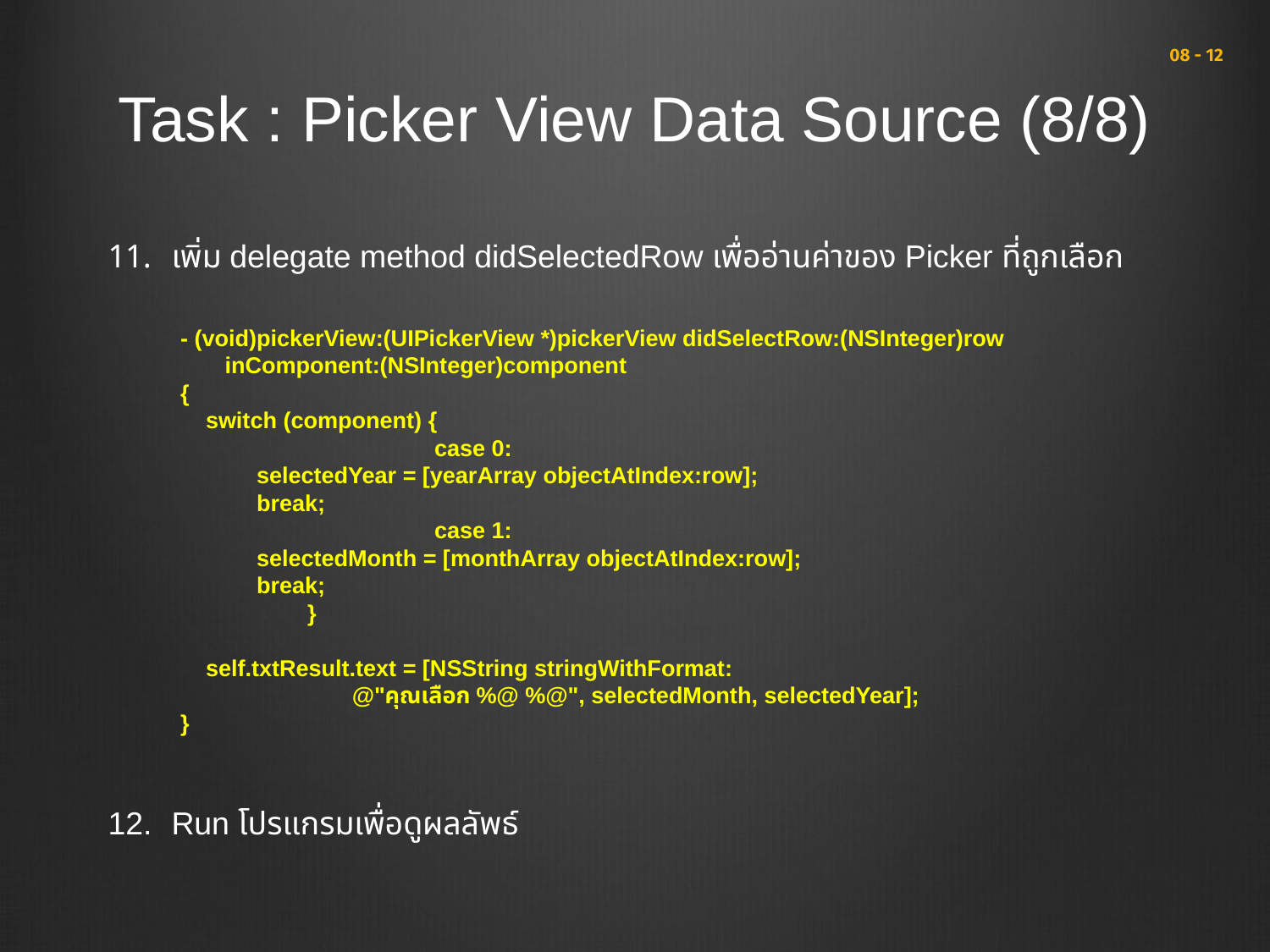

# Task : Picker View Data Source (8/8)
 08 - 12
เพิ่ม delegate method didSelectedRow เพื่ออ่านค่าของ Picker ที่ถูกเลือก

Run โปรแกรมเพื่อดูผลลัพธ์

- (void)pickerView:(UIPickerView *)pickerView didSelectRow:(NSInteger)row
       inComponent:(NSInteger)component
{
    switch (component) {
		case 0:
            selectedYear = [yearArray objectAtIndex:row];
            break;
		case 1:
            selectedMonth = [monthArray objectAtIndex:row];
            break;
	}

    self.txtResult.text = [NSString stringWithFormat:
                           @"คุณเลือก %@ %@", selectedMonth, selectedYear];
}